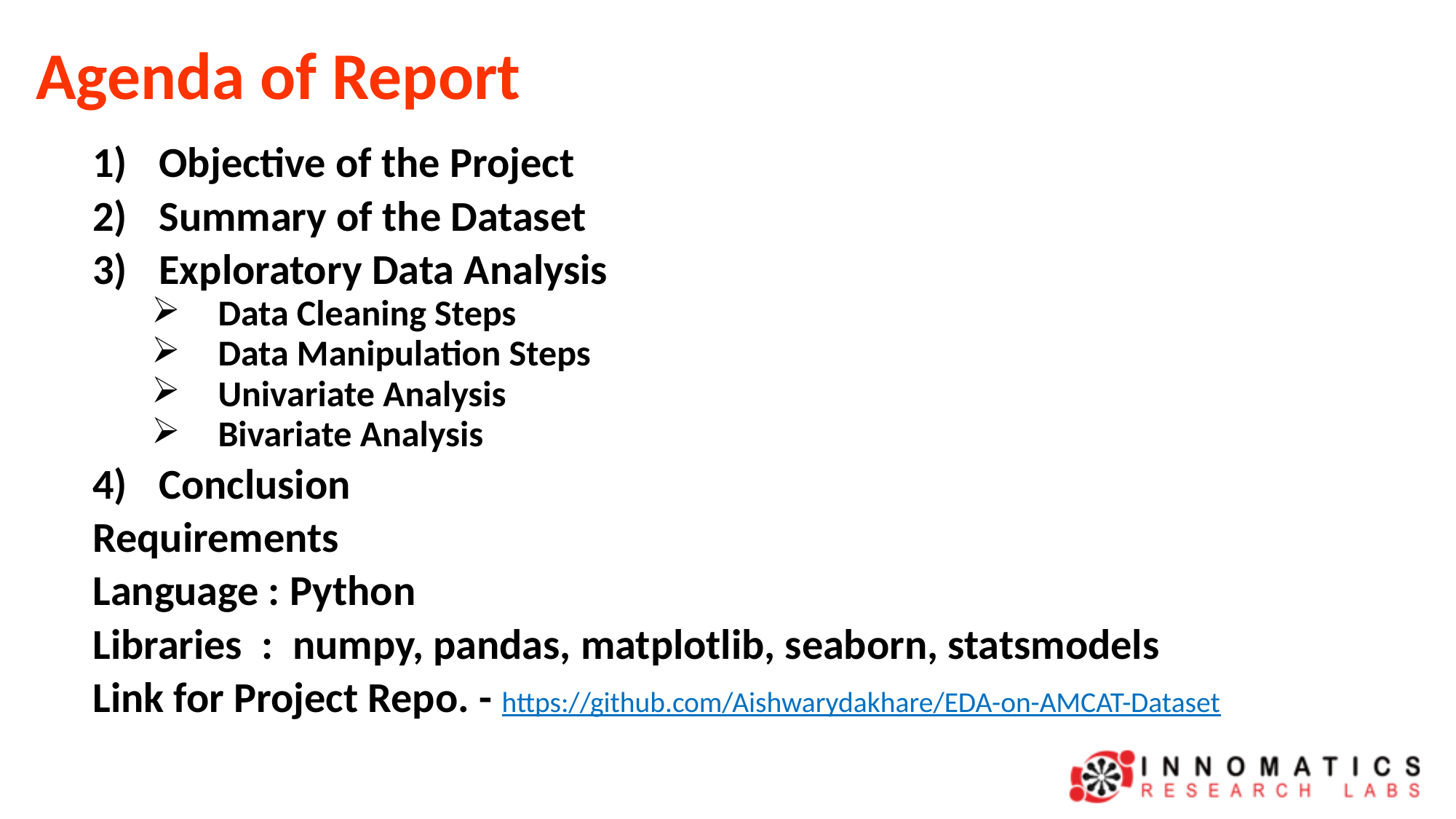

# Agenda of Report
Objective of the Project
Summary of the Dataset
Exploratory Data Analysis
Data Cleaning Steps
Data Manipulation Steps
Univariate Analysis
Bivariate Analysis
Conclusion
Requirements
Language : Python
Libraries  :  numpy, pandas, matplotlib, seaborn, statsmodels
Link for Project Repo. - https://github.com/Aishwarydakhare/EDA-on-AMCAT-Dataset